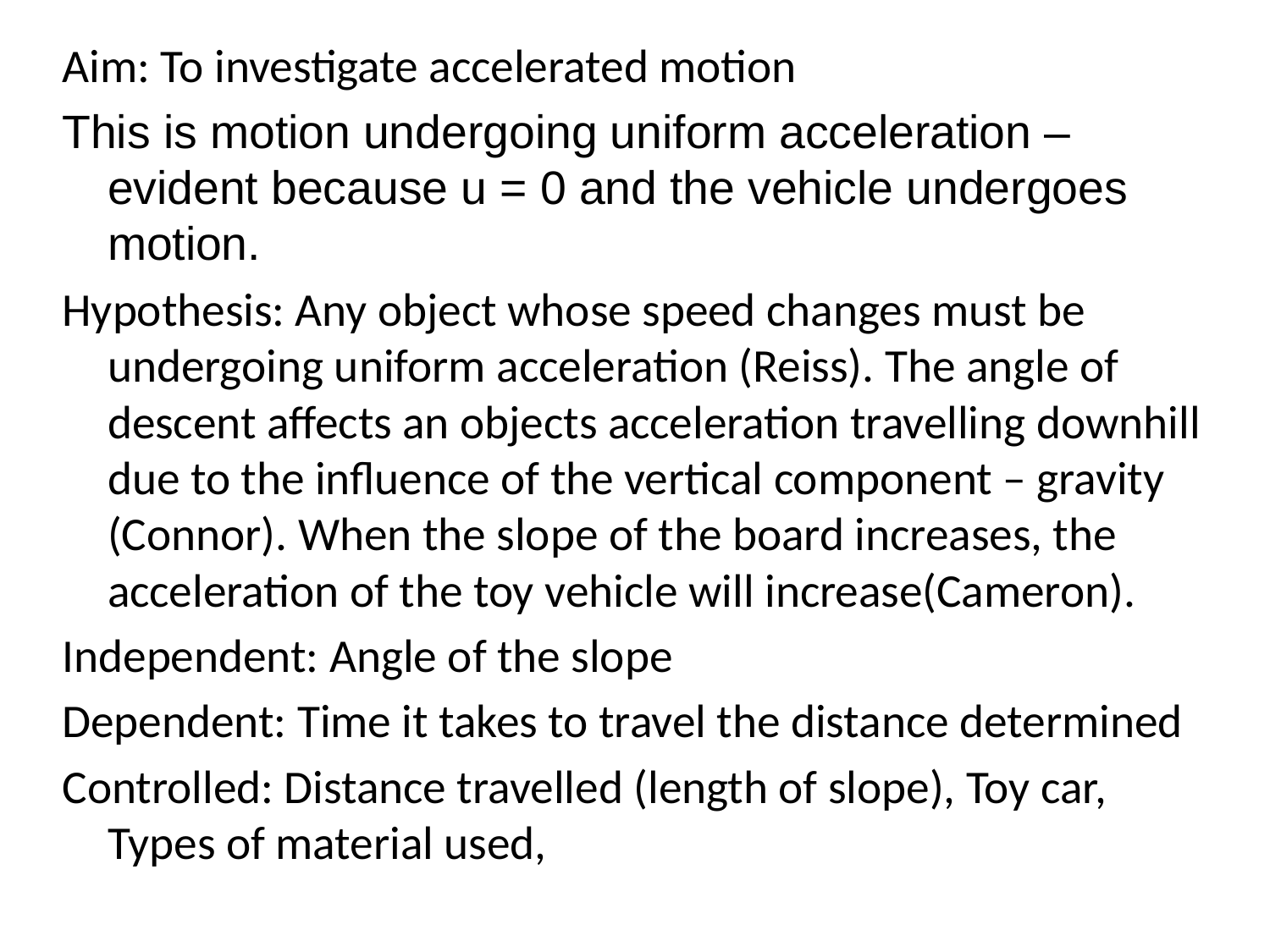

Aim: To investigate accelerated motion
This is motion undergoing uniform acceleration – evident because u = 0 and the vehicle undergoes motion.
Hypothesis: Any object whose speed changes must be undergoing uniform acceleration (Reiss). The angle of descent affects an objects acceleration travelling downhill due to the influence of the vertical component – gravity (Connor). When the slope of the board increases, the acceleration of the toy vehicle will increase(Cameron).
Independent: Angle of the slope
Dependent: Time it takes to travel the distance determined
Controlled: Distance travelled (length of slope), Toy car, Types of material used,